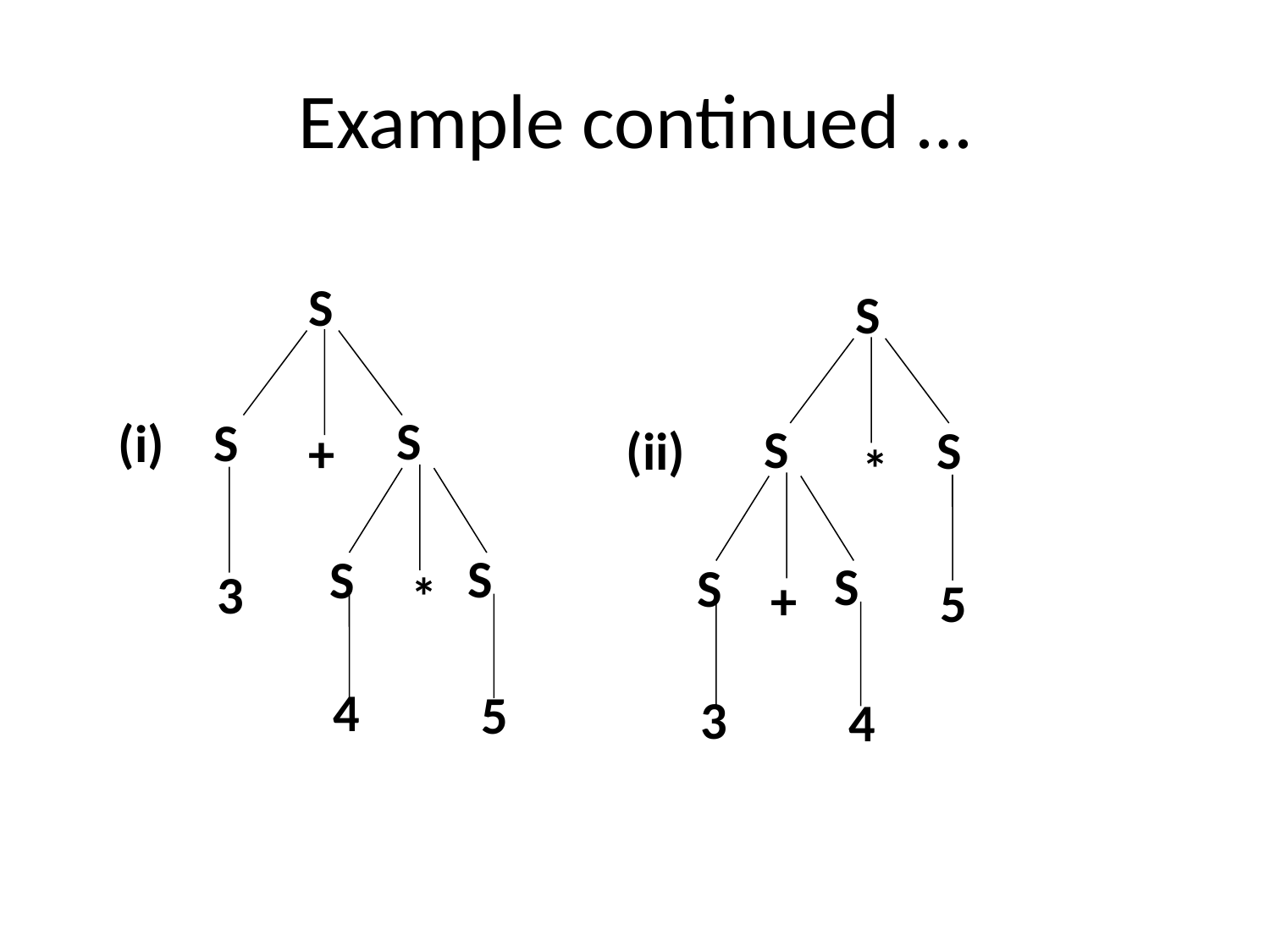

# Example continued …

S

S
S
(i)
+

S
S
3
*

4
5
S

S
S
(ii)
*

S
S
+
5

3
4